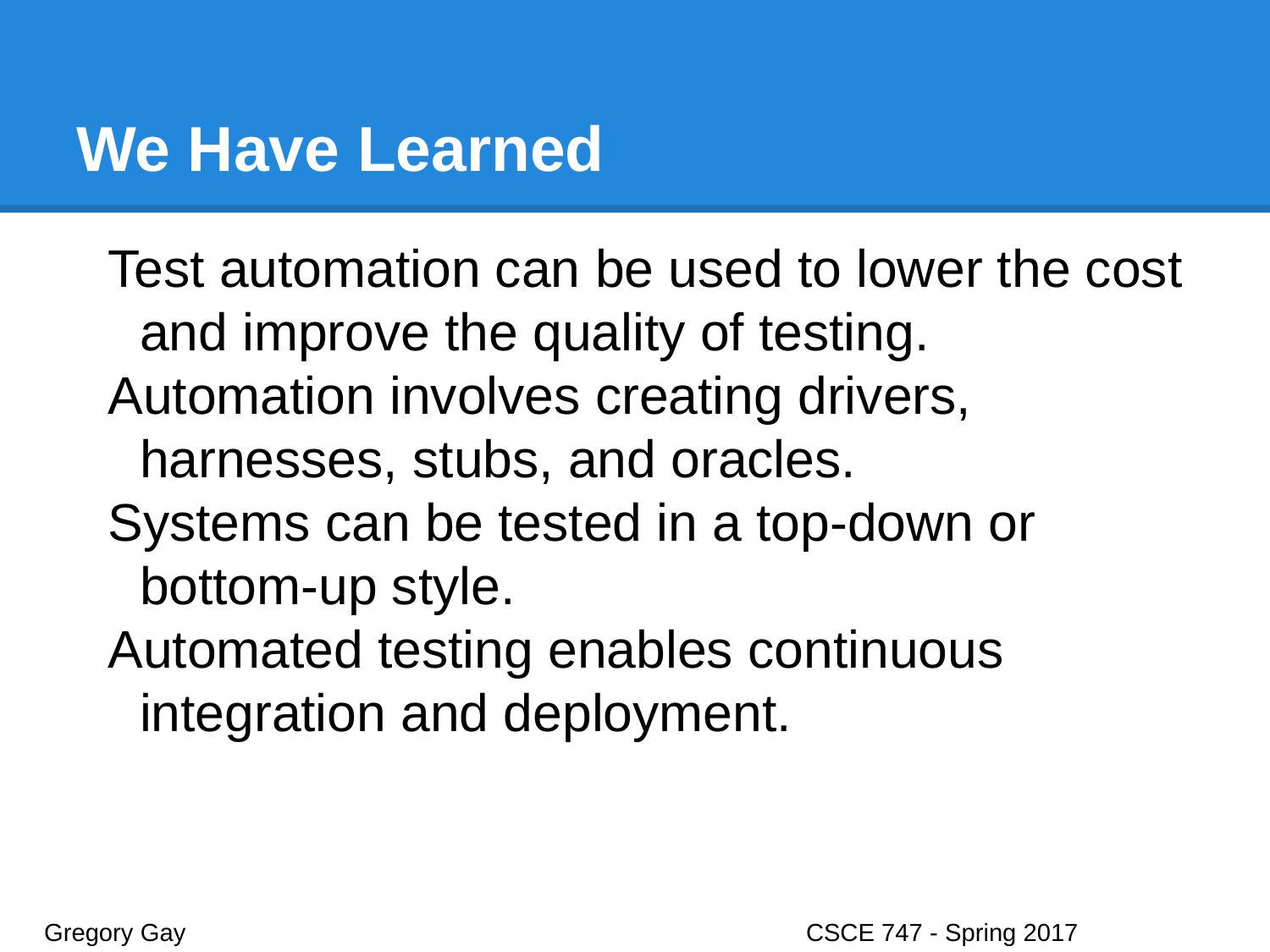

# We Have Learned
Test automation can be used to lower the cost and improve the quality of testing.
Automation involves creating drivers, harnesses, stubs, and oracles.
Systems can be tested in a top-down or bottom-up style.
Automated testing enables continuous integration and deployment.
Gregory Gay					CSCE 747 - Spring 2017							42